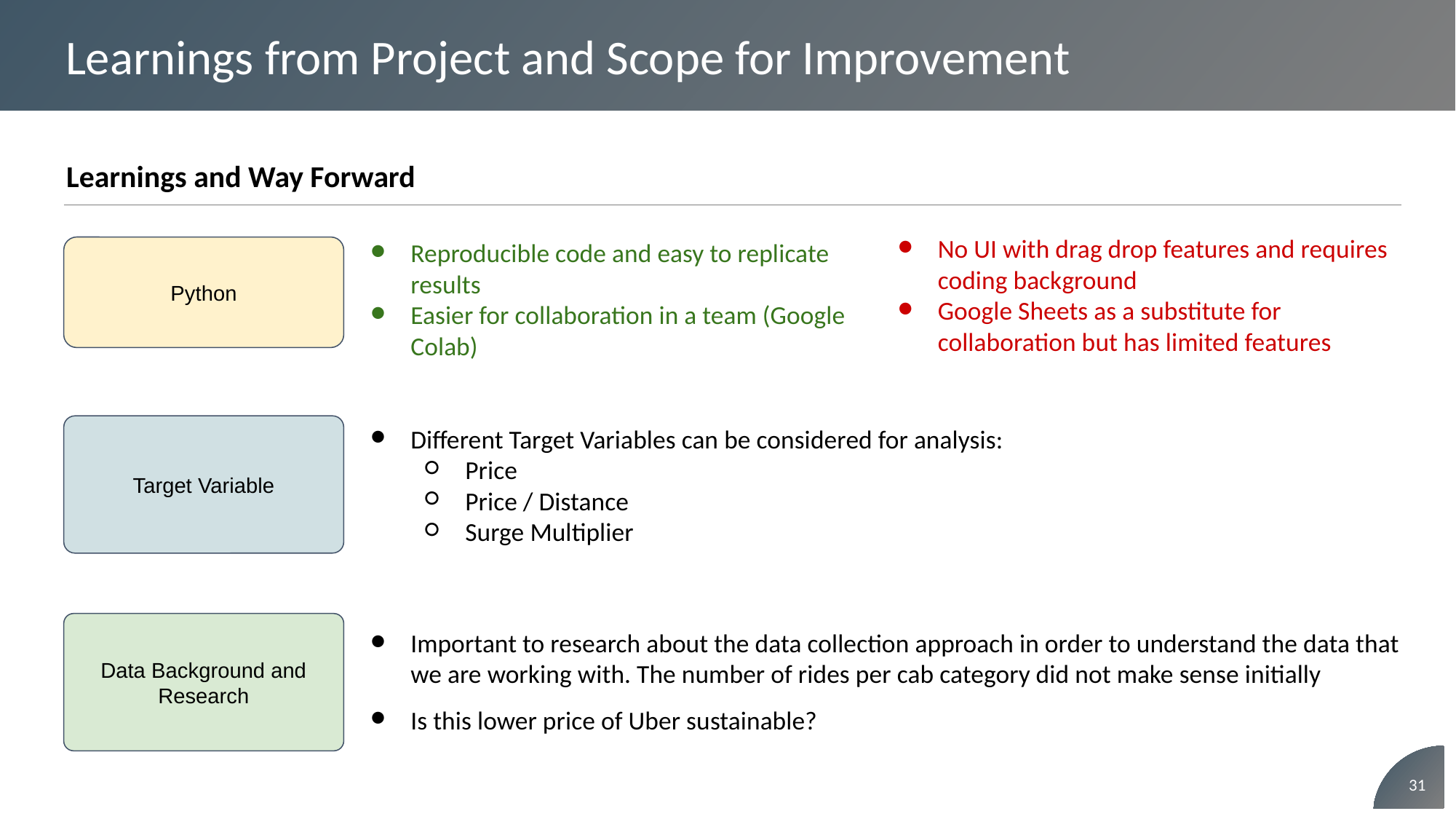

Learnings from Project and Scope for Improvement
Learnings and Way Forward
Python
No UI with drag drop features and requires coding background
Google Sheets as a substitute for collaboration but has limited features
Reproducible code and easy to replicate results
Easier for collaboration in a team (Google Colab)
Target Variable
Different Target Variables can be considered for analysis:
Price
Price / Distance
Surge Multiplier
Data Background and Research
Important to research about the data collection approach in order to understand the data that we are working with. The number of rides per cab category did not make sense initially
Is this lower price of Uber sustainable?

31
31